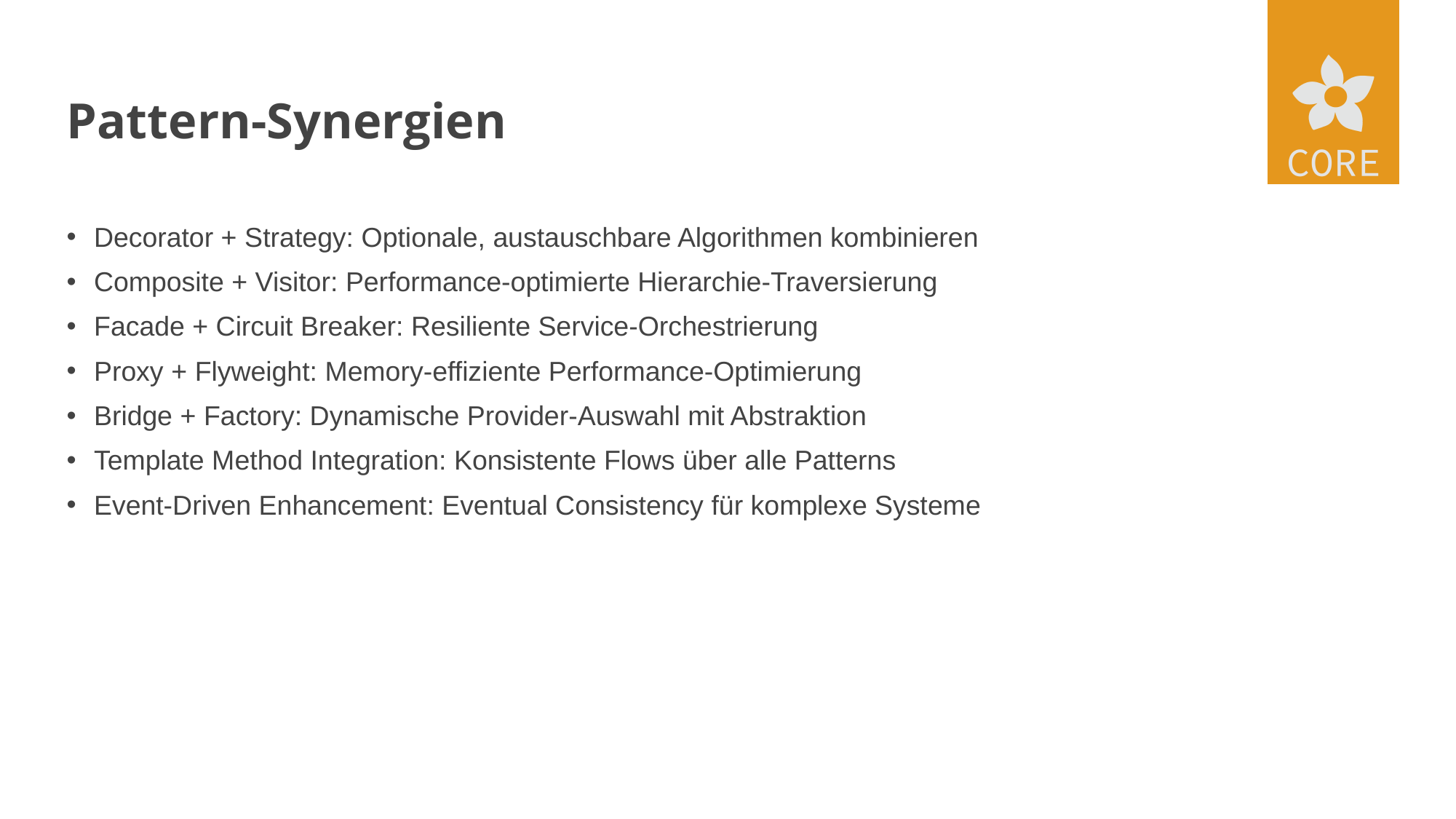

# Pattern-Synergien
Decorator + Strategy: Optionale, austauschbare Algorithmen kombinieren
Composite + Visitor: Performance-optimierte Hierarchie-Traversierung
Facade + Circuit Breaker: Resiliente Service-Orchestrierung
Proxy + Flyweight: Memory-effiziente Performance-Optimierung
Bridge + Factory: Dynamische Provider-Auswahl mit Abstraktion
Template Method Integration: Konsistente Flows über alle Patterns
Event-Driven Enhancement: Eventual Consistency für komplexe Systeme